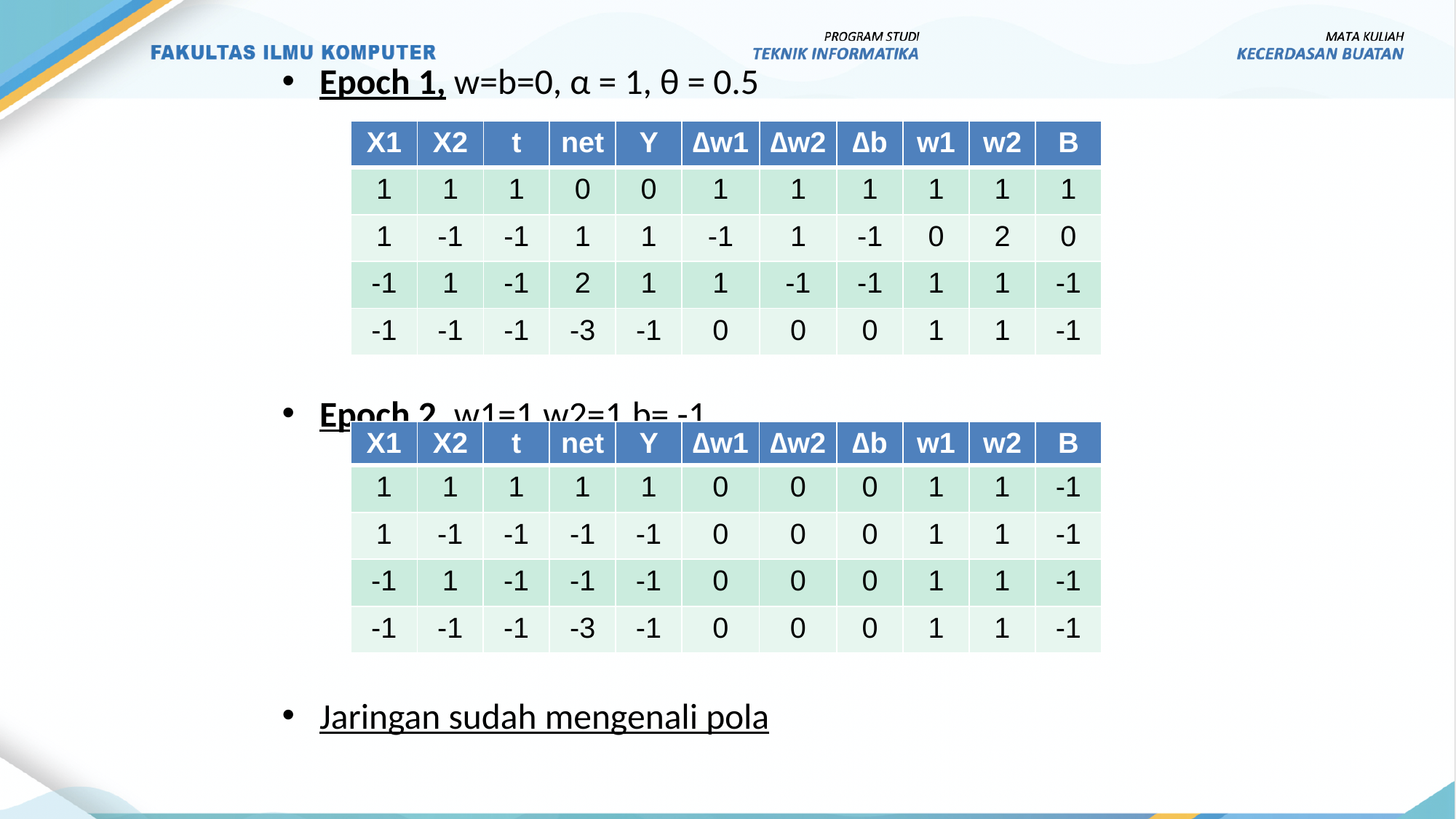

Epoch 1, w=b=0, α = 1, θ = 0.5

Epoch 2, w1=1,w2=1,b= -1

Jaringan sudah mengenali pola

| X1 | X2 | t | net | Y | ∆w1 | ∆w2 | ∆b | w1 | w2 | B |
| --- | --- | --- | --- | --- | --- | --- | --- | --- | --- | --- |
| 1 | 1 | 1 | 0 | 0 | 1 | 1 | 1 | 1 | 1 | 1 |
| 1 | -1 | -1 | 1 | 1 | -1 | 1 | -1 | 0 | 2 | 0 |
| -1 | 1 | -1 | 2 | 1 | 1 | -1 | -1 | 1 | 1 | -1 |
| -1 | -1 | -1 | -3 | -1 | 0 | 0 | 0 | 1 | 1 | -1 |
| X1 | X2 | t | net | Y | ∆w1 | ∆w2 | ∆b | w1 | w2 | B |
| --- | --- | --- | --- | --- | --- | --- | --- | --- | --- | --- |
| 1 | 1 | 1 | 1 | 1 | 0 | 0 | 0 | 1 | 1 | -1 |
| 1 | -1 | -1 | -1 | -1 | 0 | 0 | 0 | 1 | 1 | -1 |
| -1 | 1 | -1 | -1 | -1 | 0 | 0 | 0 | 1 | 1 | -1 |
| -1 | -1 | -1 | -3 | -1 | 0 | 0 | 0 | 1 | 1 | -1 |